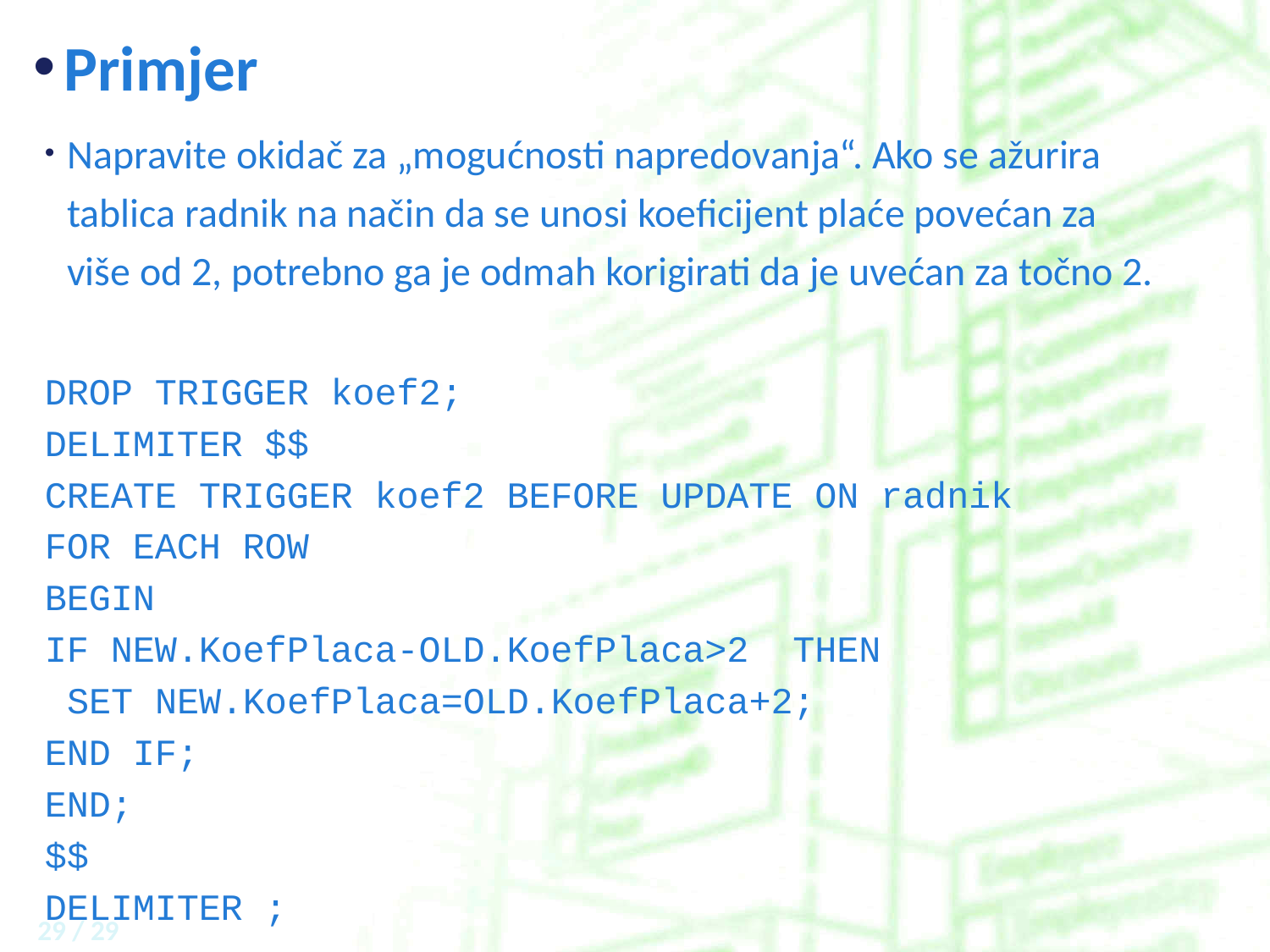

# Primjer
Napravite okidač za „mogućnosti napredovanja“. Ako se ažurira tablica radnik na način da se unosi koeficijent plaće povećan za više od 2, potrebno ga je odmah korigirati da je uvećan za točno 2.

DROP TRIGGER koef2;
DELIMITER $$
CREATE TRIGGER koef2 BEFORE UPDATE ON radnik
FOR EACH ROW
BEGIN
IF NEW.KoefPlaca-OLD.KoefPlaca>2  THEN
	SET NEW.KoefPlaca=OLD.KoefPlaca+2;
END IF;
END;
$$
DELIMITER ;